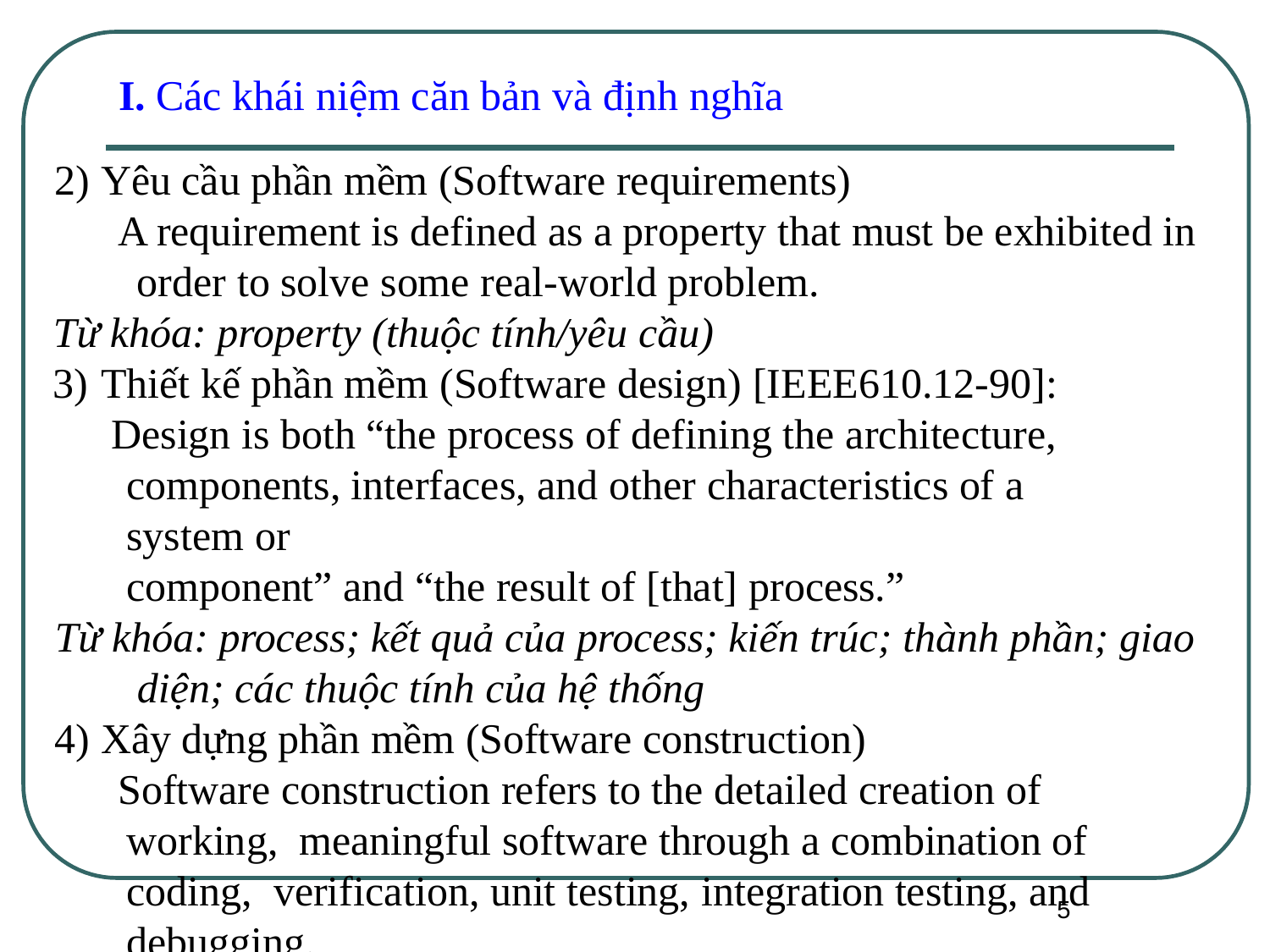

I. Các khái niệm căn bản và định nghĩa
Yêu cầu phần mềm (Software requirements)
A requirement is defined as a property that must be exhibited in  order to solve some real-world problem.
Từ khóa: property (thuộc tính/yêu cầu)
Thiết kế phần mềm (Software design) [IEEE610.12-90]:  Design is both “the process of defining the architecture,
components, interfaces, and other characteristics of a system or
component” and “the result of [that] process.”
Từ khóa: process; kết quả của process; kiến trúc; thành phần; giao  diện; các thuộc tính của hệ thống
Xây dựng phần mềm (Software construction)
Software construction refers to the detailed creation of working,  meaningful software through a combination of coding,  verification, unit testing, integration testing, and debugging.
5